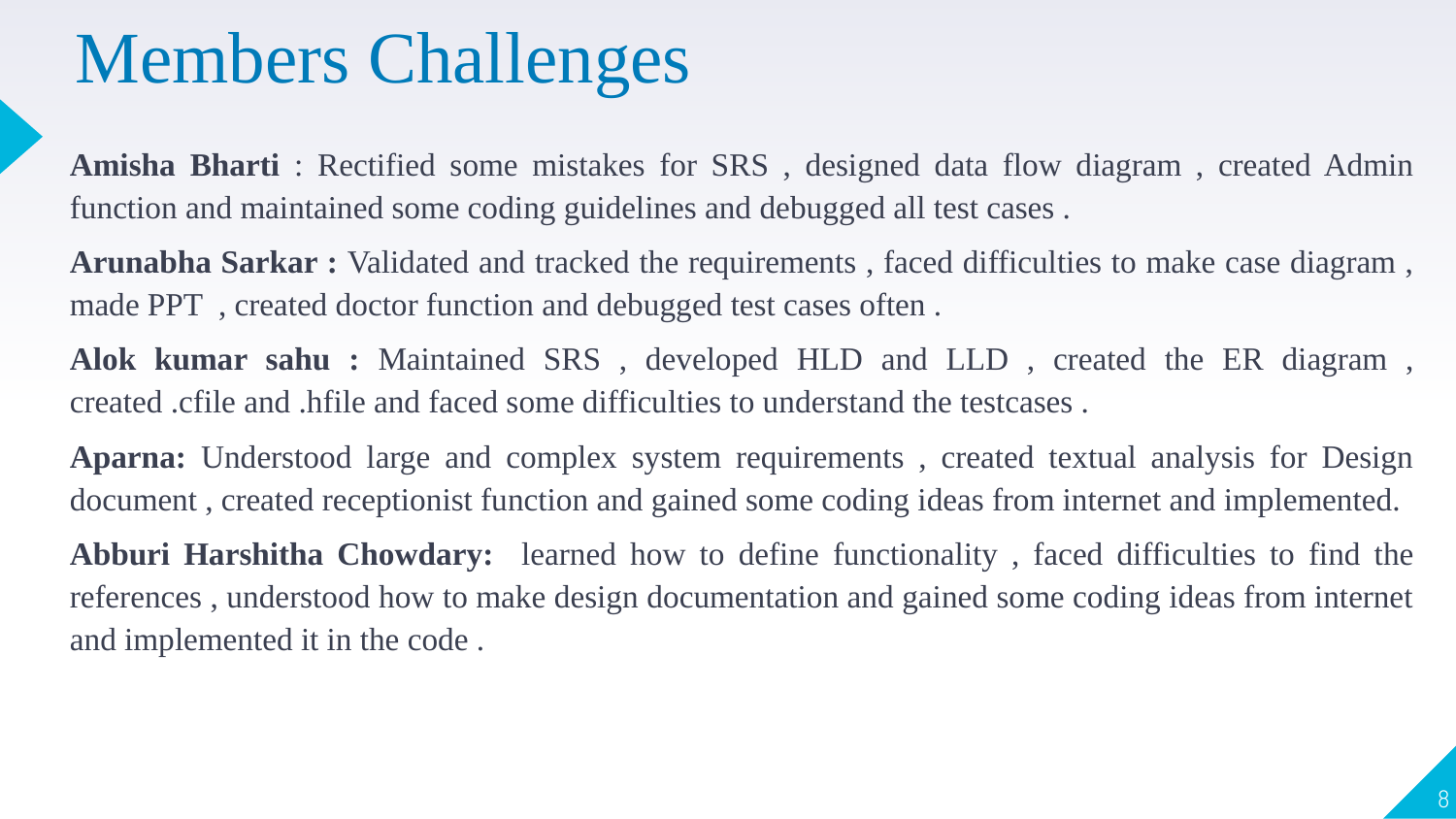

# Members Challenges
Amisha Bharti : Rectified some mistakes for SRS , designed data flow diagram , created Admin function and maintained some coding guidelines and debugged all test cases .
Arunabha Sarkar : Validated and tracked the requirements , faced difficulties to make case diagram , made PPT  , created doctor function and debugged test cases often .
Alok kumar sahu : Maintained SRS , developed HLD and LLD , created the ER diagram , created .cfile and .hfile and faced some difficulties to understand the testcases .
Aparna: Understood large and complex system requirements , created textual analysis for Design document , created receptionist function and gained some coding ideas from internet and implemented.
Abburi Harshitha Chowdary:  learned how to define functionality , faced difficulties to find the references , understood how to make design documentation and gained some coding ideas from internet and implemented it in the code .

8